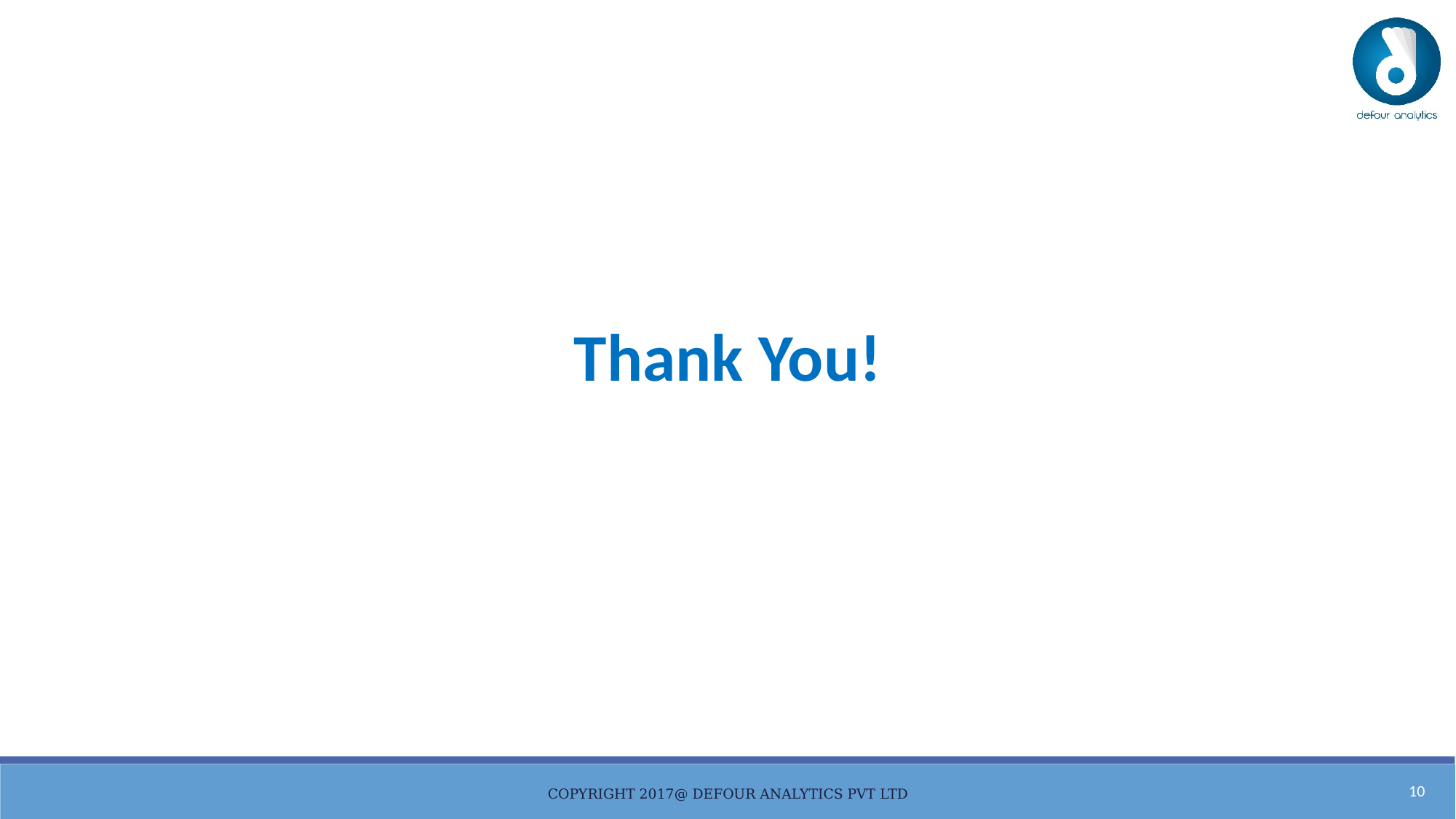

Thank You!
10
Copyright 2017@ Defour Analytics Pvt Ltd